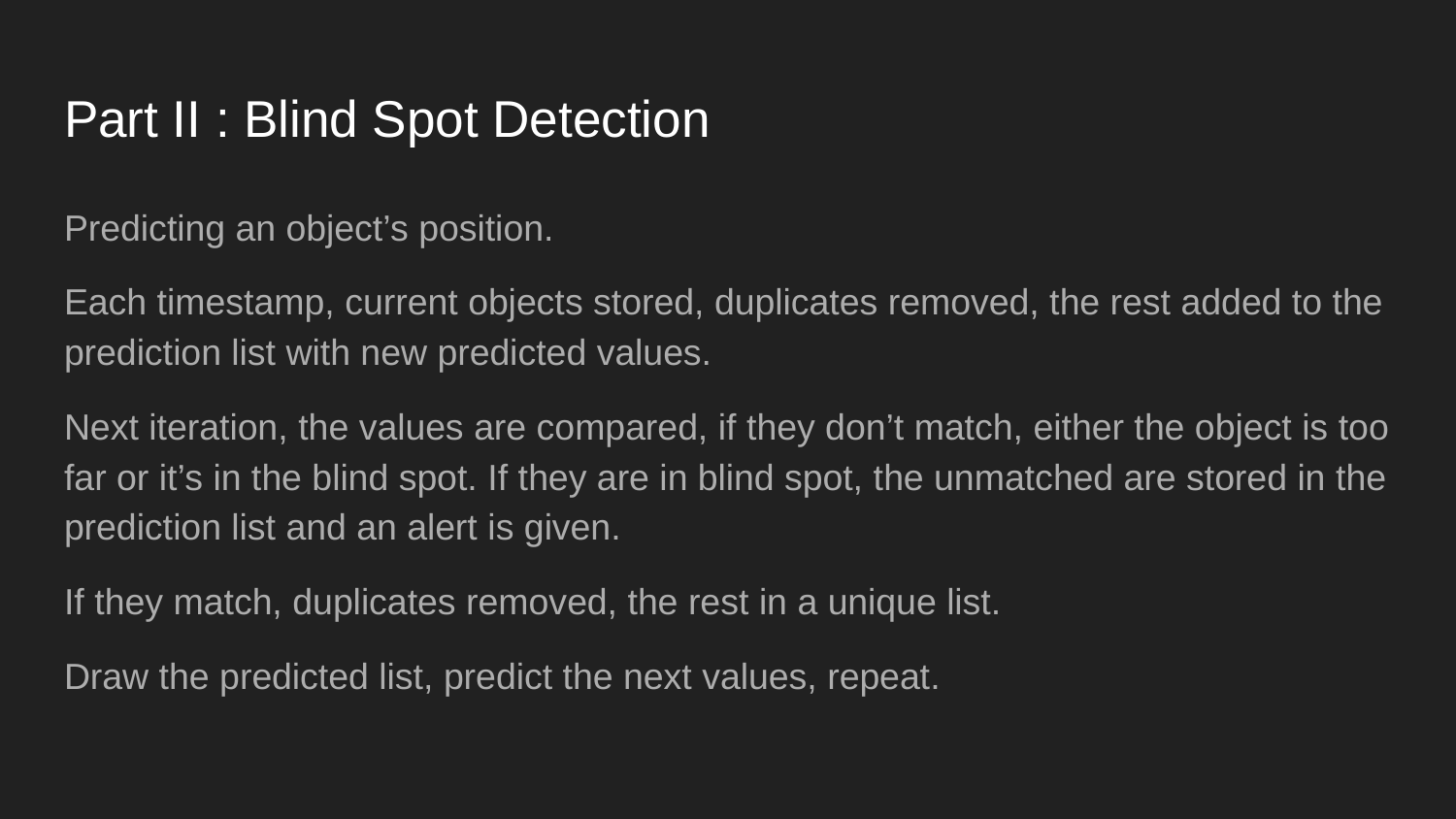

# Part II : Blind Spot Detection
Predicting an object’s position.
Each timestamp, current objects stored, duplicates removed, the rest added to the prediction list with new predicted values.
Next iteration, the values are compared, if they don’t match, either the object is too far or it’s in the blind spot. If they are in blind spot, the unmatched are stored in the prediction list and an alert is given.
If they match, duplicates removed, the rest in a unique list.
Draw the predicted list, predict the next values, repeat.